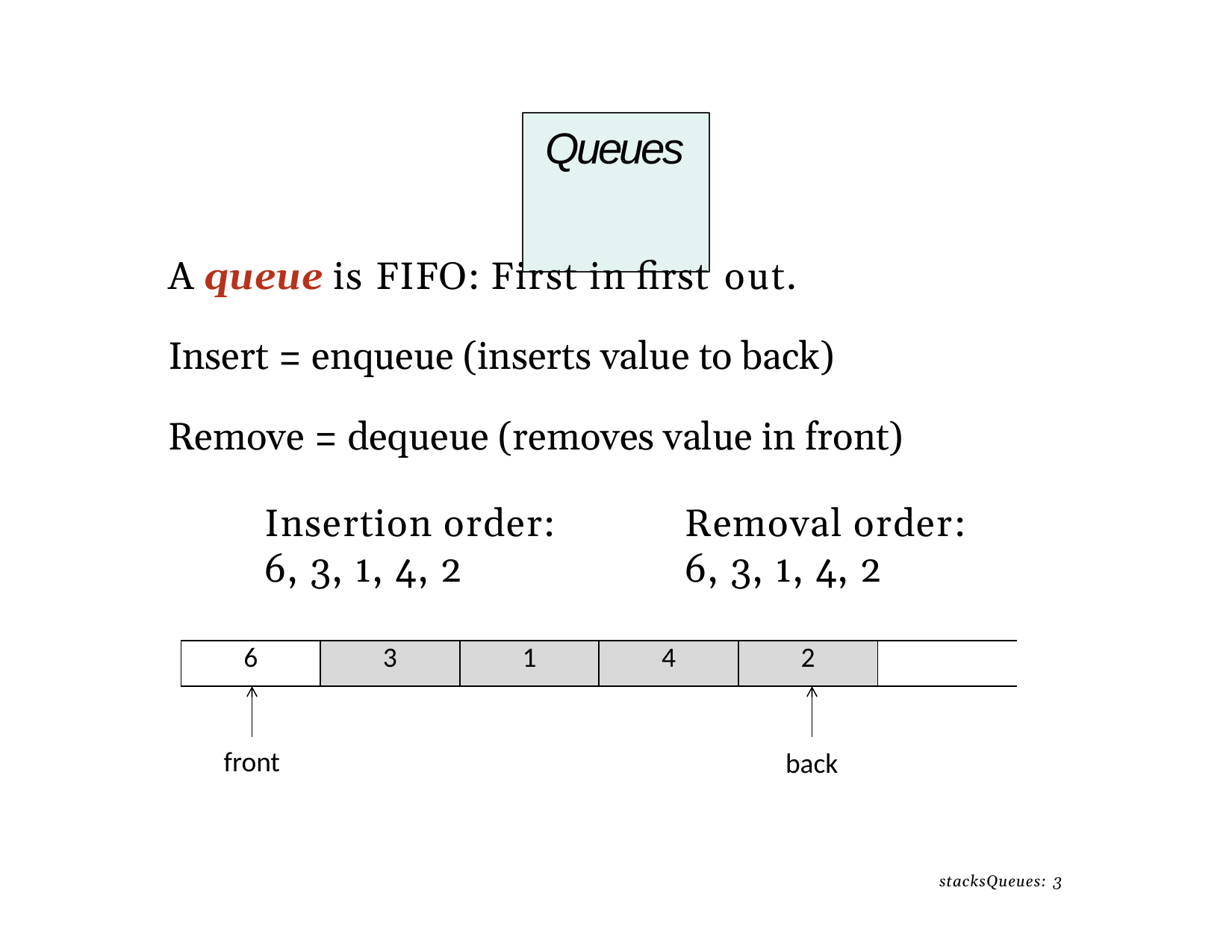

# Queues
A queue is FIFO: First in first out.
Insert = enqueue (inserts value to back)
Remove = dequeue (removes value in front)
Insertion order:
6, 3, 1, 4, 2
Removal order:
6, 3, 1, 4, 2
| 6 | 3 | 1 | 4 | 2 |  |
| --- | --- | --- | --- | --- | --- |
front
back
stacksQueues: 3